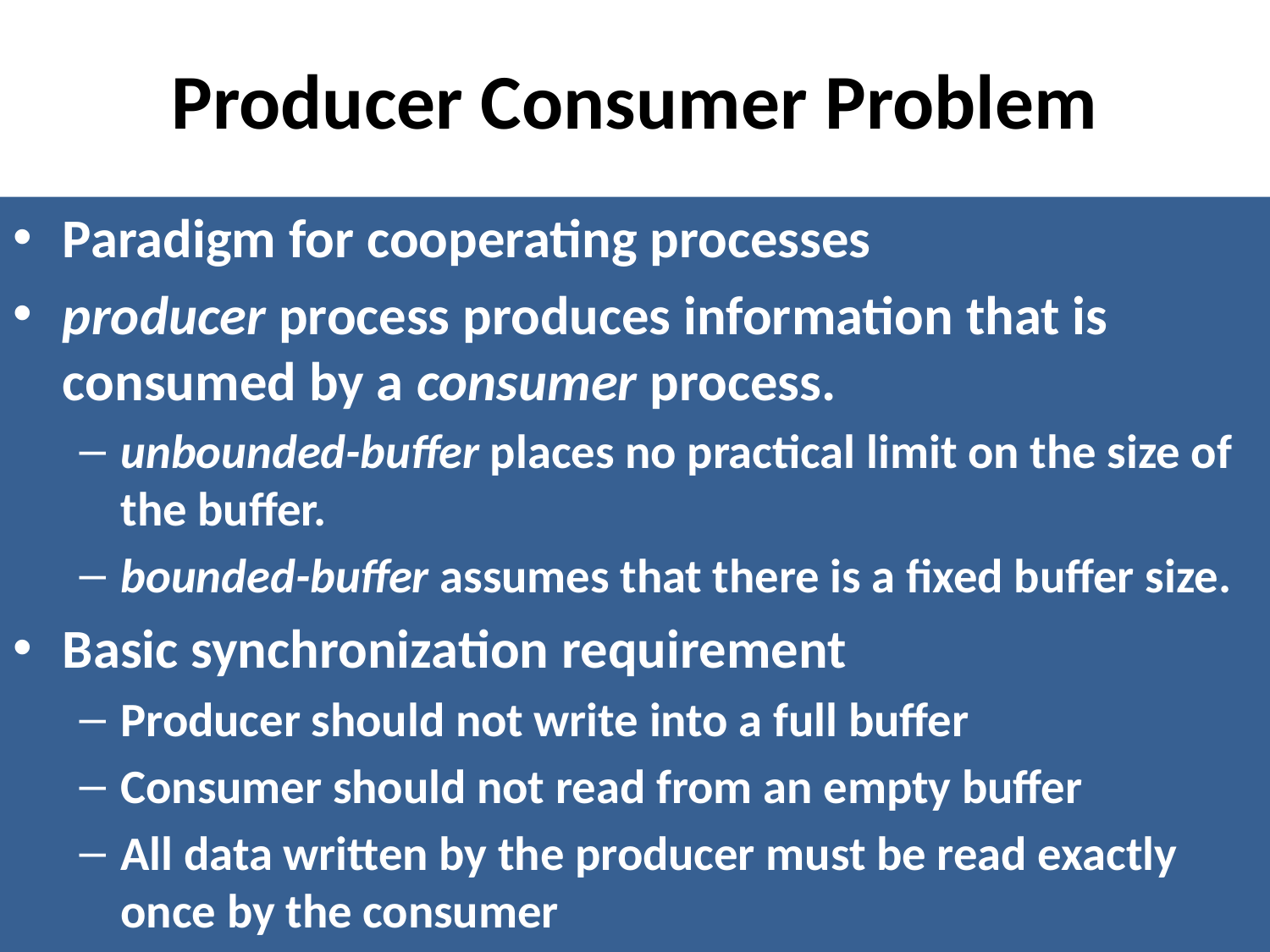

# Producer Consumer Problem
Paradigm for cooperating processes
producer process produces information that is consumed by a consumer process.
unbounded-buffer places no practical limit on the size of the buffer.
bounded-buffer assumes that there is a fixed buffer size.
Basic synchronization requirement
Producer should not write into a full buffer
Consumer should not read from an empty buffer
All data written by the producer must be read exactly once by the consumer